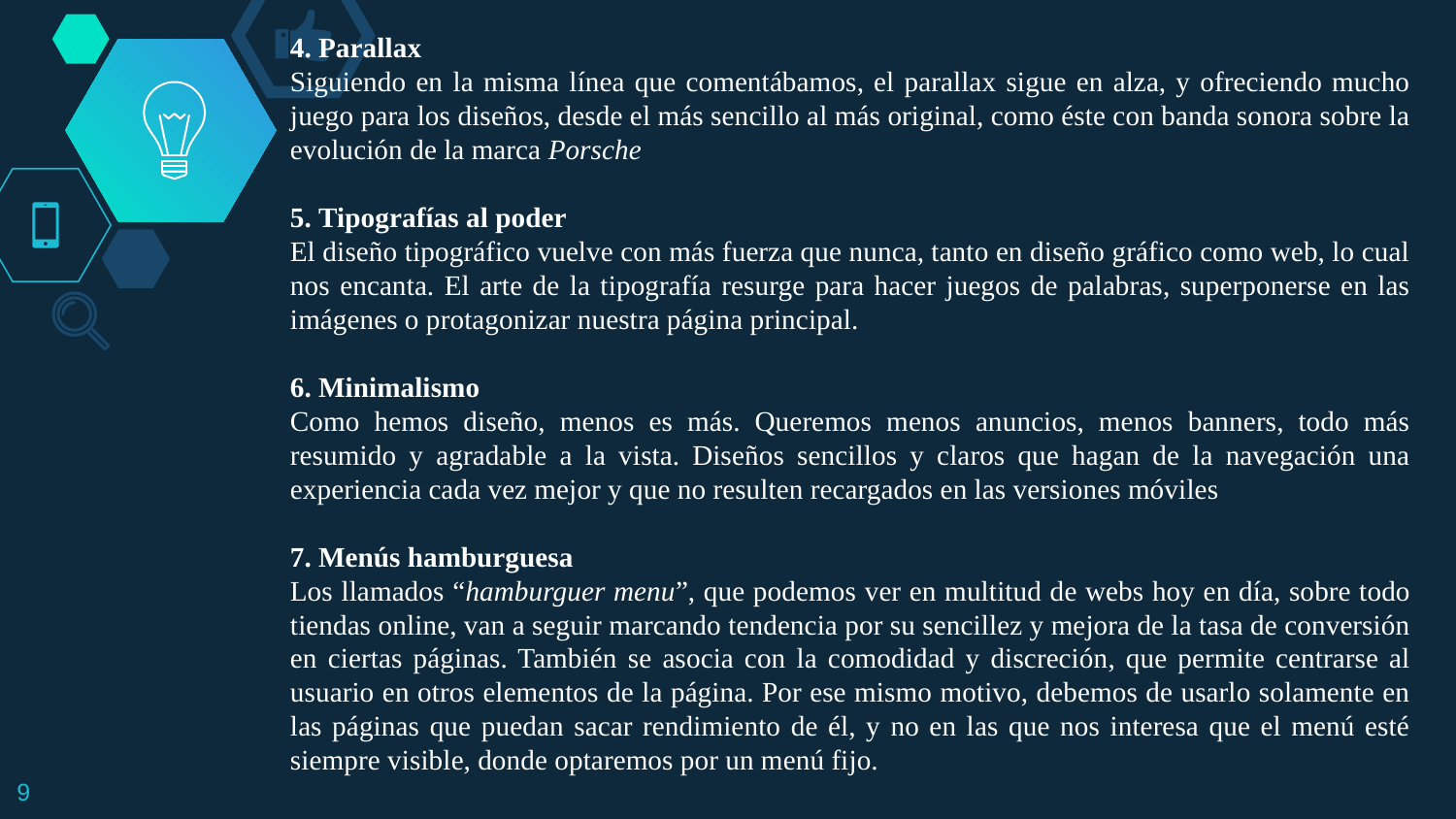

4. Parallax
Siguiendo en la misma línea que comentábamos, el parallax sigue en alza, y ofreciendo mucho juego para los diseños, desde el más sencillo al más original, como éste con banda sonora sobre la evolución de la marca Porsche

5. Tipografías al poder
El diseño tipográfico vuelve con más fuerza que nunca, tanto en diseño gráfico como web, lo cual nos encanta. El arte de la tipografía resurge para hacer juegos de palabras, superponerse en las imágenes o protagonizar nuestra página principal.

6. Minimalismo
Como hemos diseño, menos es más. Queremos menos anuncios, menos banners, todo más resumido y agradable a la vista. Diseños sencillos y claros que hagan de la navegación una experiencia cada vez mejor y que no resulten recargados en las versiones móviles

7. Menús hamburguesa
Los llamados “hamburguer menu”, que podemos ver en multitud de webs hoy en día, sobre todo tiendas online, van a seguir marcando tendencia por su sencillez y mejora de la tasa de conversión en ciertas páginas. También se asocia con la comodidad y discreción, que permite centrarse al usuario en otros elementos de la página. Por ese mismo motivo, debemos de usarlo solamente en las páginas que puedan sacar rendimiento de él, y no en las que nos interesa que el menú esté siempre visible, donde optaremos por un menú fijo.

9